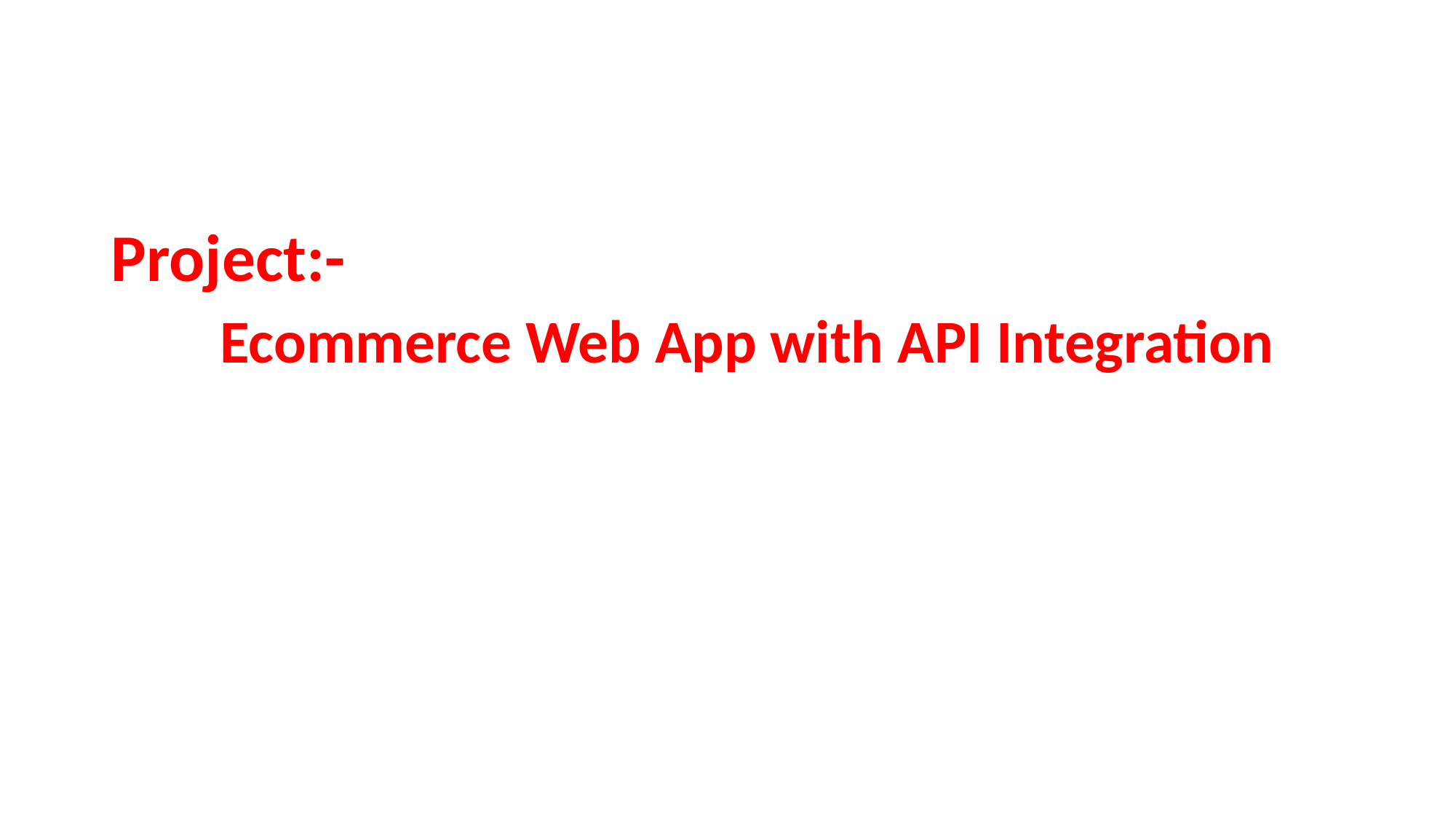

Project:-
	Ecommerce Web App with API Integration